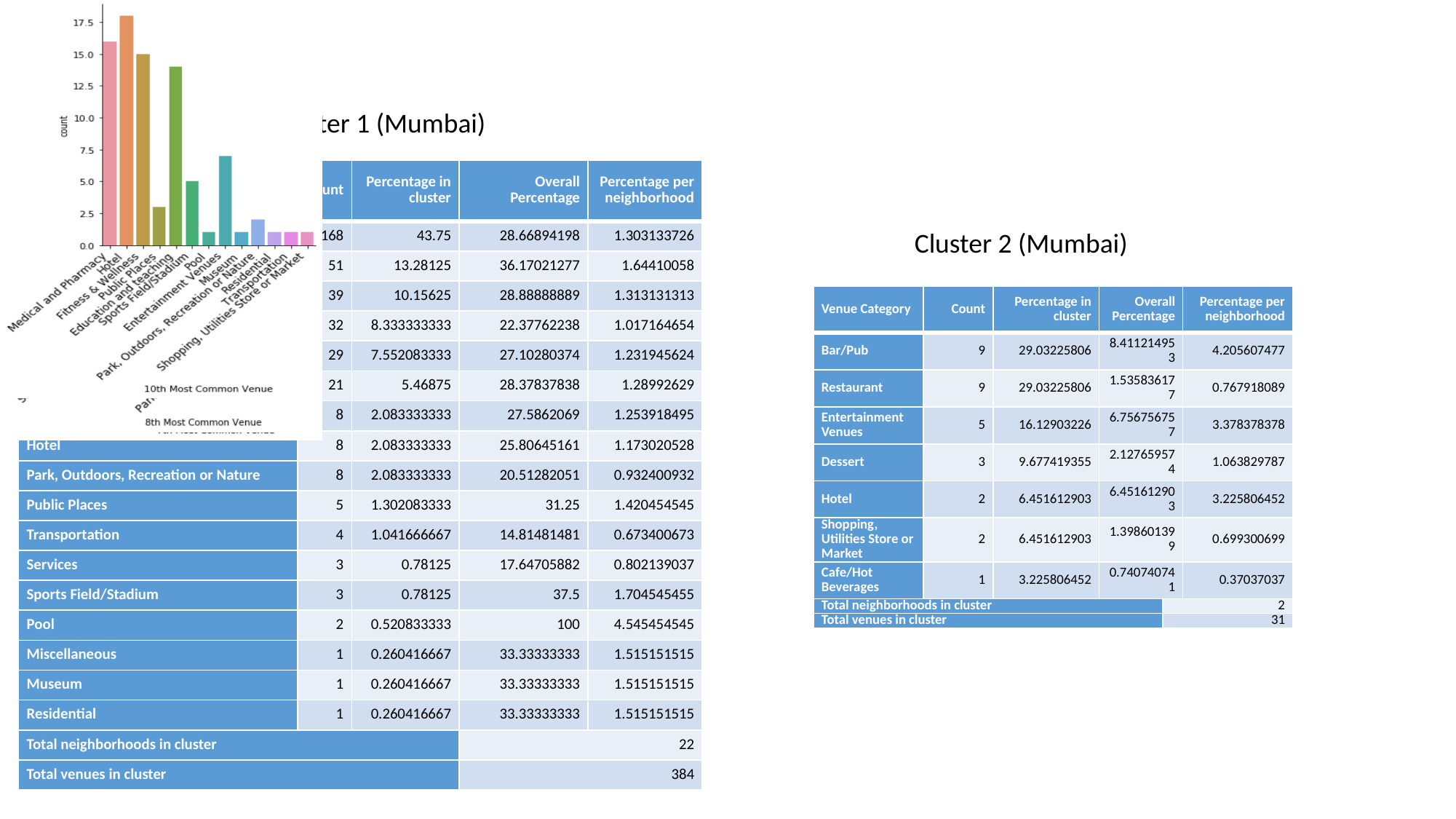

# Mumbai City
Cluster 1 (Mumbai)
| Venue Category | Count | Percentage in cluster | Overall Percentage | Percentage per neighborhood |
| --- | --- | --- | --- | --- |
| Restaurant | 168 | 43.75 | 28.66894198 | 1.303133726 |
| Dessert | 51 | 13.28125 | 36.17021277 | 1.64410058 |
| Cafe/Hot Beverages | 39 | 10.15625 | 28.88888889 | 1.313131313 |
| Shopping, Utilities Store or Market | 32 | 8.333333333 | 22.37762238 | 1.017164654 |
| Bar/Pub | 29 | 7.552083333 | 27.10280374 | 1.231945624 |
| Entertainment Venues | 21 | 5.46875 | 28.37837838 | 1.28992629 |
| Fitness & Wellness | 8 | 2.083333333 | 27.5862069 | 1.253918495 |
| Hotel | 8 | 2.083333333 | 25.80645161 | 1.173020528 |
| Park, Outdoors, Recreation or Nature | 8 | 2.083333333 | 20.51282051 | 0.932400932 |
| Public Places | 5 | 1.302083333 | 31.25 | 1.420454545 |
| Transportation | 4 | 1.041666667 | 14.81481481 | 0.673400673 |
| Services | 3 | 0.78125 | 17.64705882 | 0.802139037 |
| Sports Field/Stadium | 3 | 0.78125 | 37.5 | 1.704545455 |
| Pool | 2 | 0.520833333 | 100 | 4.545454545 |
| Miscellaneous | 1 | 0.260416667 | 33.33333333 | 1.515151515 |
| Museum | 1 | 0.260416667 | 33.33333333 | 1.515151515 |
| Residential | 1 | 0.260416667 | 33.33333333 | 1.515151515 |
| Total neighborhoods in cluster |  |  | 22 |  |
| Total venues in cluster |  |  | 384 |  |
Cluster 2 (Mumbai)
| Venue Category | Count | Percentage in cluster | Overall Percentage |  | Percentage per neighborhood |
| --- | --- | --- | --- | --- | --- |
| Bar/Pub | 9 | 29.03225806 | 8.411214953 |  | 4.205607477 |
| Restaurant | 9 | 29.03225806 | 1.535836177 |  | 0.767918089 |
| Entertainment Venues | 5 | 16.12903226 | 6.756756757 |  | 3.378378378 |
| Dessert | 3 | 9.677419355 | 2.127659574 |  | 1.063829787 |
| Hotel | 2 | 6.451612903 | 6.451612903 |  | 3.225806452 |
| Shopping, Utilities Store or Market | 2 | 6.451612903 | 1.398601399 |  | 0.699300699 |
| Cafe/Hot Beverages | 1 | 3.225806452 | 0.740740741 |  | 0.37037037 |
| Total neighborhoods in cluster |  |  |  | 2 |  |
| Total venues in cluster |  |  |  | 31 |  |